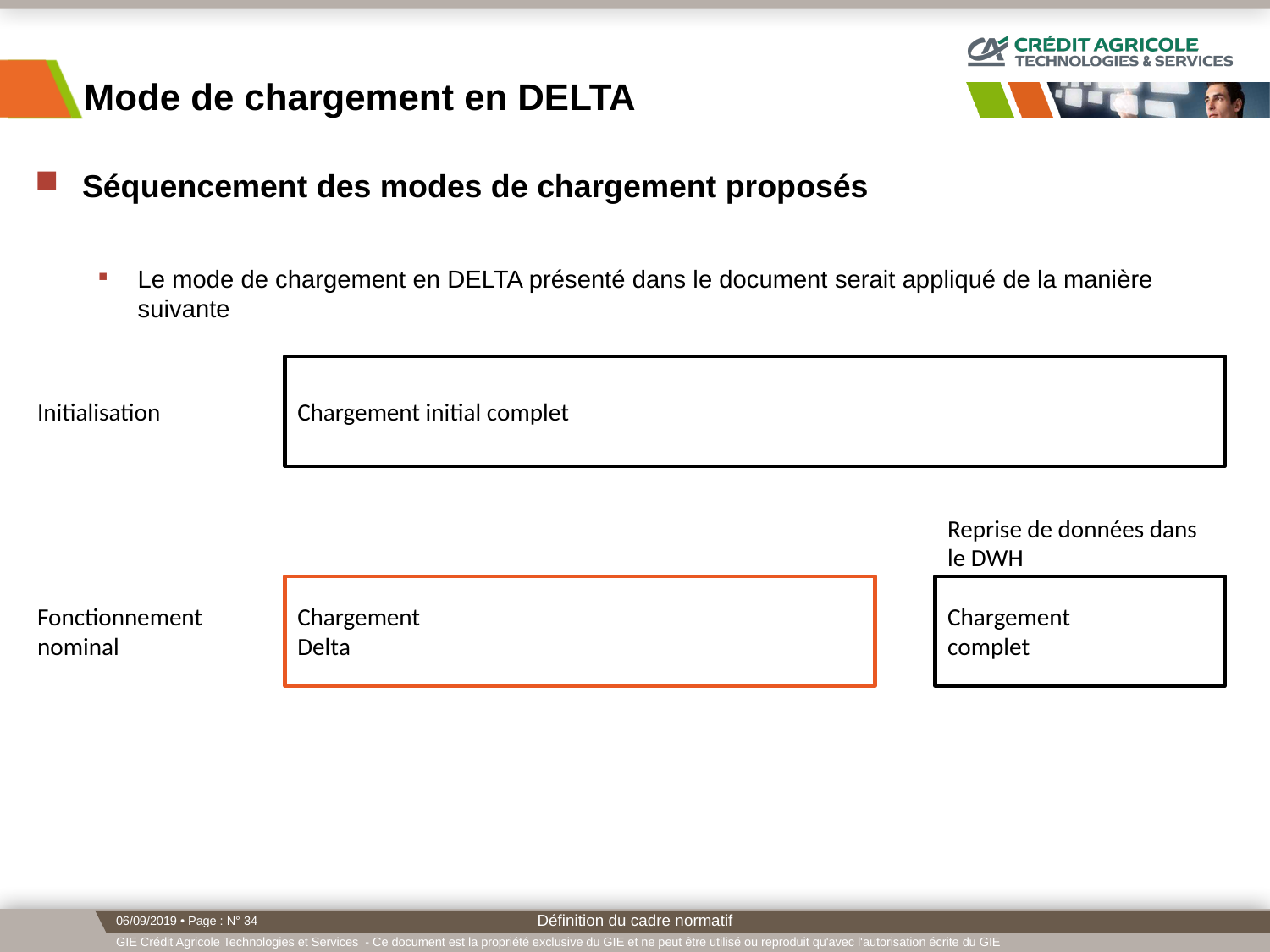

# Mode de chargement en DELTA
Séquencement des modes de chargement proposés

Le mode de chargement en DELTA présenté dans le document serait appliqué de la manière suivante

Lors de reprises d’historiques du DWH impliquant d’importantes corrections dans les données, un chargement complet pourra être effectué afin de recalculer l’intégralité de l’historique.
Initialisation
Chargement initial complet
Reprise de données dans le DWH
Fonctionnement nominal
Chargement
Delta
Chargement
complet
Définition du cadre normatif